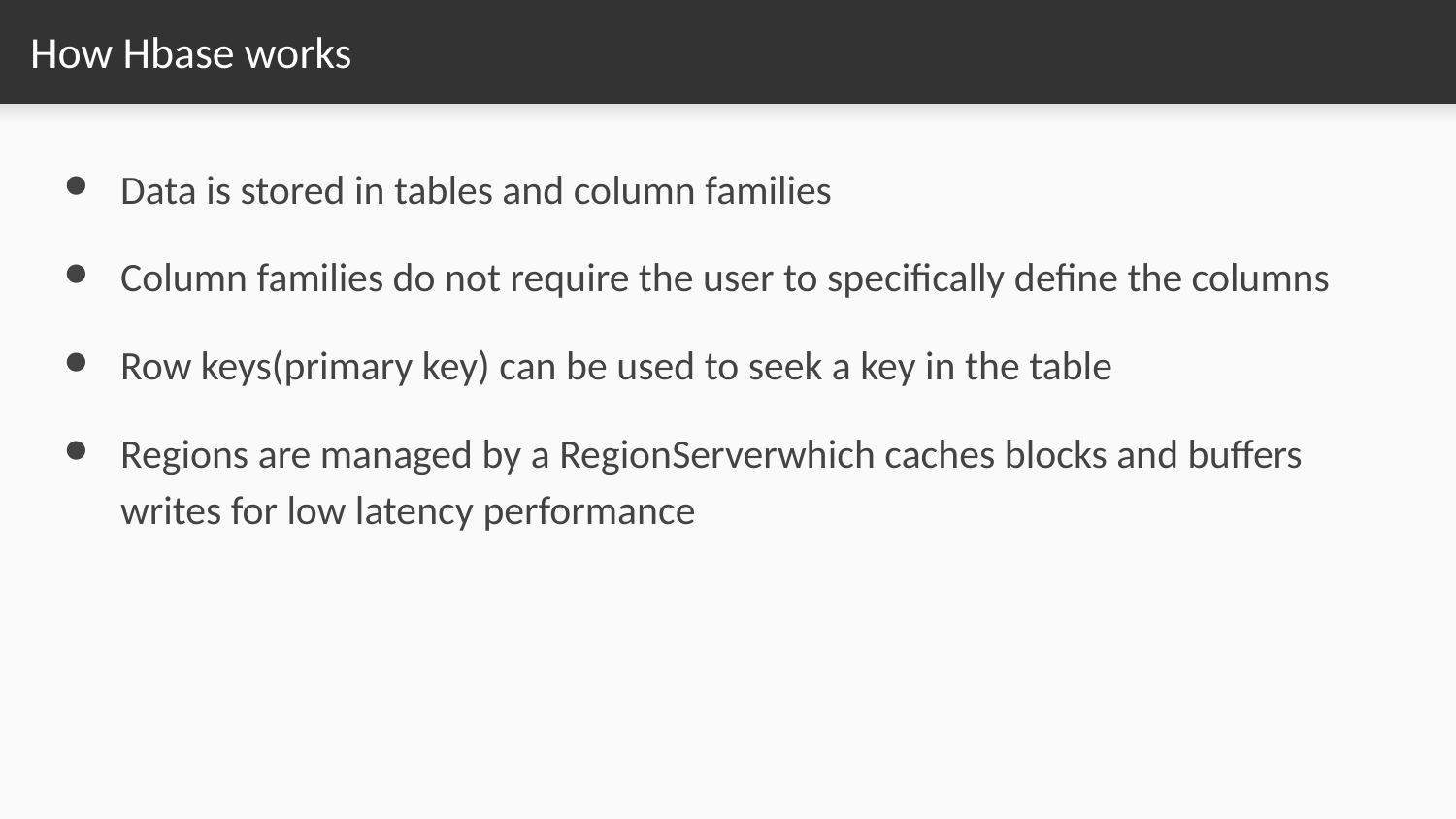

# How Hbase works
Data is stored in tables and column families
Column families do not require the user to specifically define the columns
Row keys(primary key) can be used to seek a key in the table
Regions are managed by a RegionServerwhich caches blocks and buffers writes for low latency performance